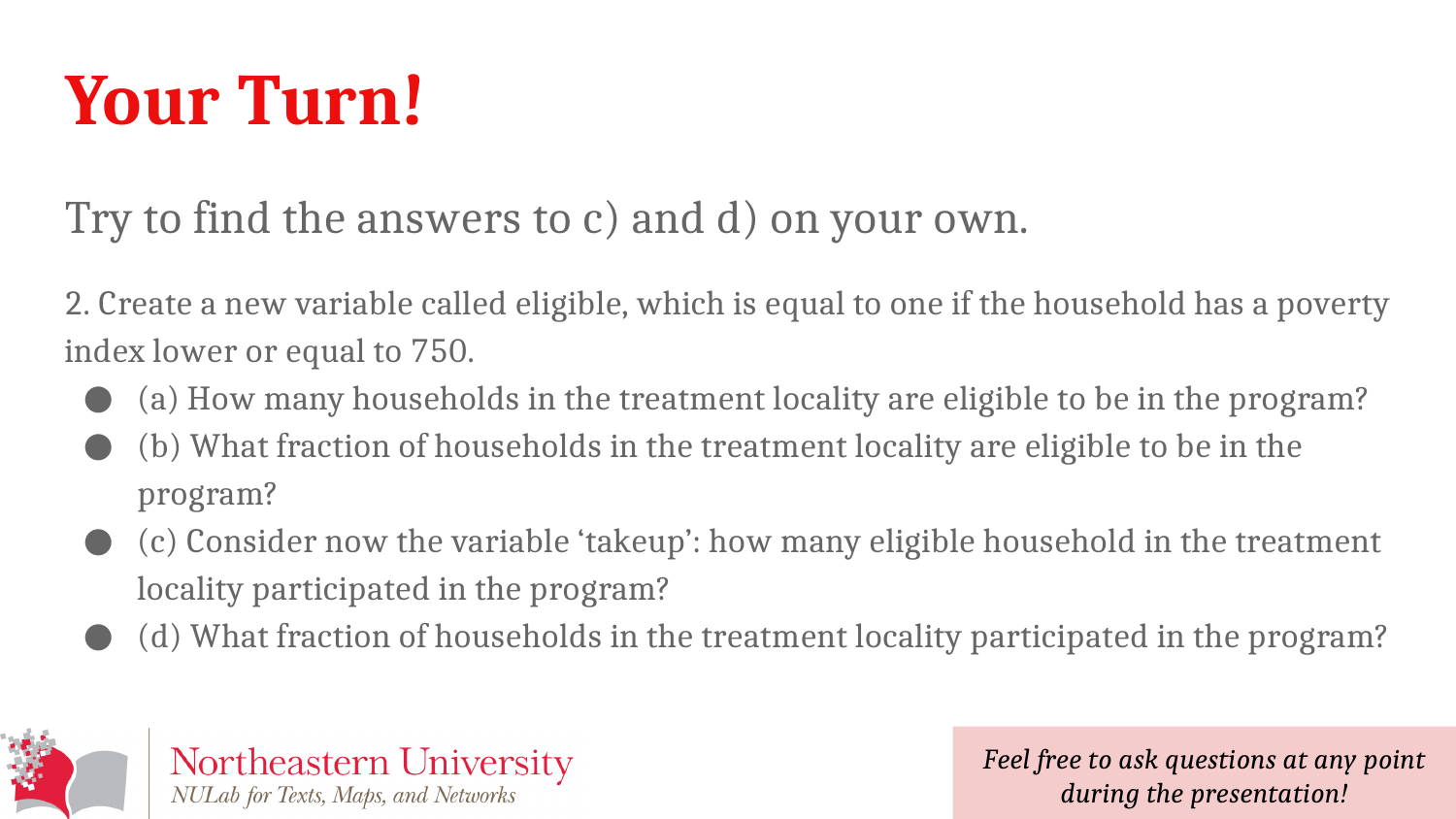

# Your Turn!
Try to find the answers to c) and d) on your own.
2. Create a new variable called eligible, which is equal to one if the household has a poverty index lower or equal to 750.
(a) How many households in the treatment locality are eligible to be in the program?
(b) What fraction of households in the treatment locality are eligible to be in the program?
(c) Consider now the variable ‘takeup’: how many eligible household in the treatment locality participated in the program?
(d) What fraction of households in the treatment locality participated in the program?